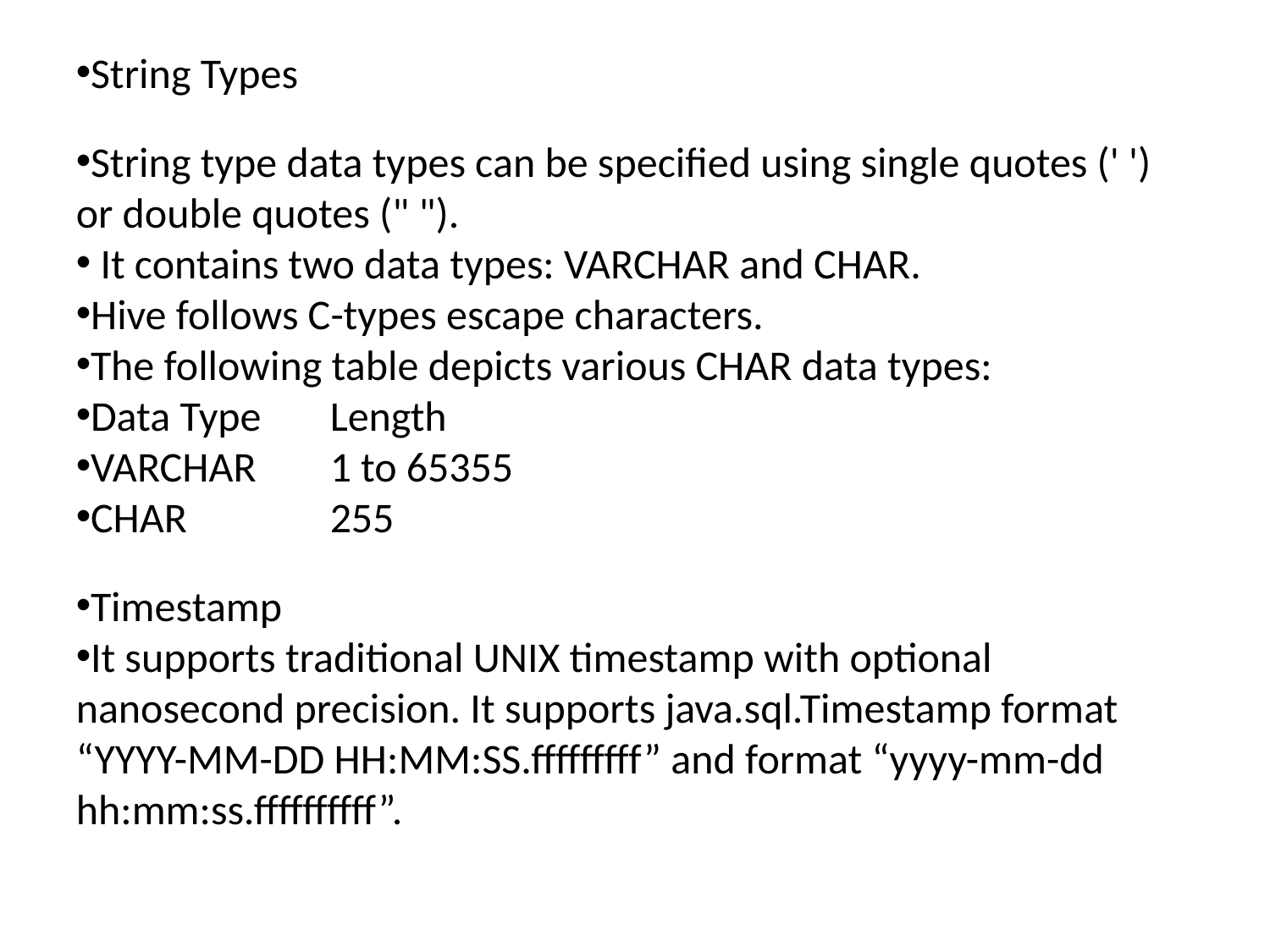

String Types

String type data types can be specified using single quotes (' ') or double quotes (" ").
 It contains two data types: VARCHAR and CHAR.
Hive follows C-types escape characters.
The following table depicts various CHAR data types:
Data Type	Length
VARCHAR	1 to 65355
CHAR		255

Timestamp
It supports traditional UNIX timestamp with optional nanosecond precision. It supports java.sql.Timestamp format “YYYY-MM-DD HH:MM:SS.fffffffff” and format “yyyy-mm-dd hh:mm:ss.ffffffffff”.